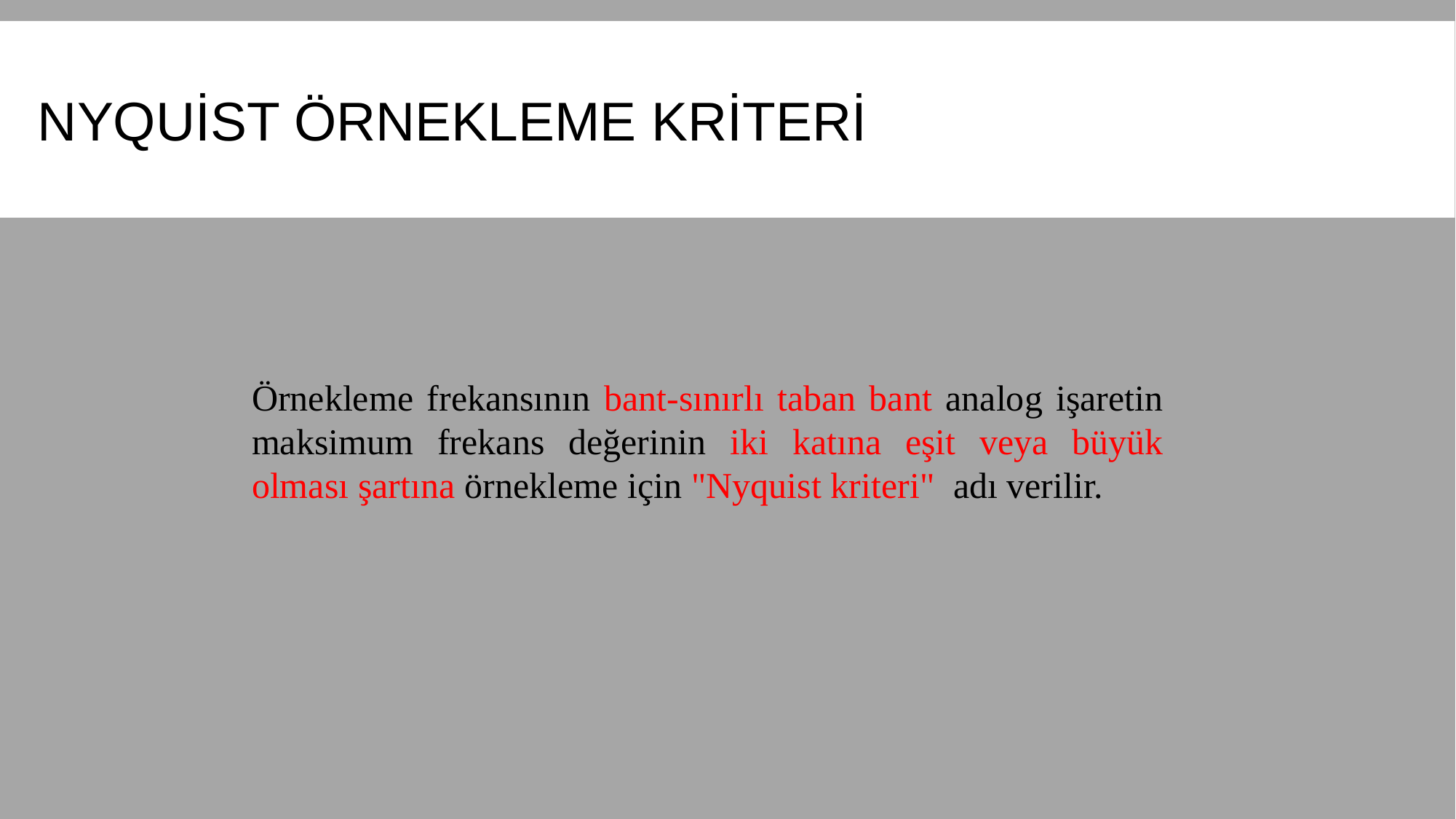

# NYQUİST Örnekleme KRİTERİ
Örnekleme frekansının bant-sınırlı taban bant analog işaretin maksimum frekans değerinin iki katına eşit veya büyük olması şartına örnekleme için "Nyquist kriteri"  adı verilir.